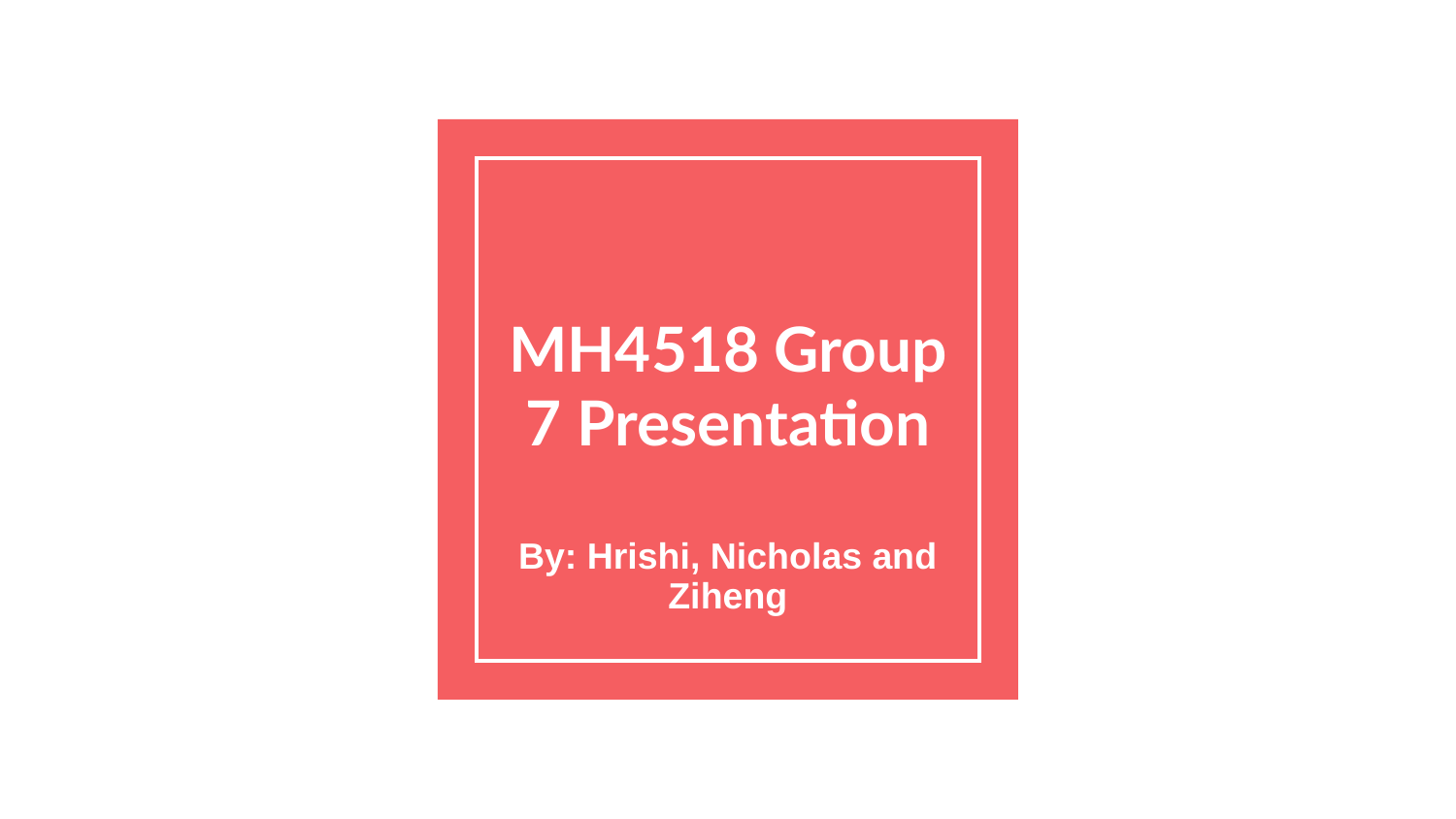

# MH4518 Group 7 Presentation
By: Hrishi, Nicholas and Ziheng